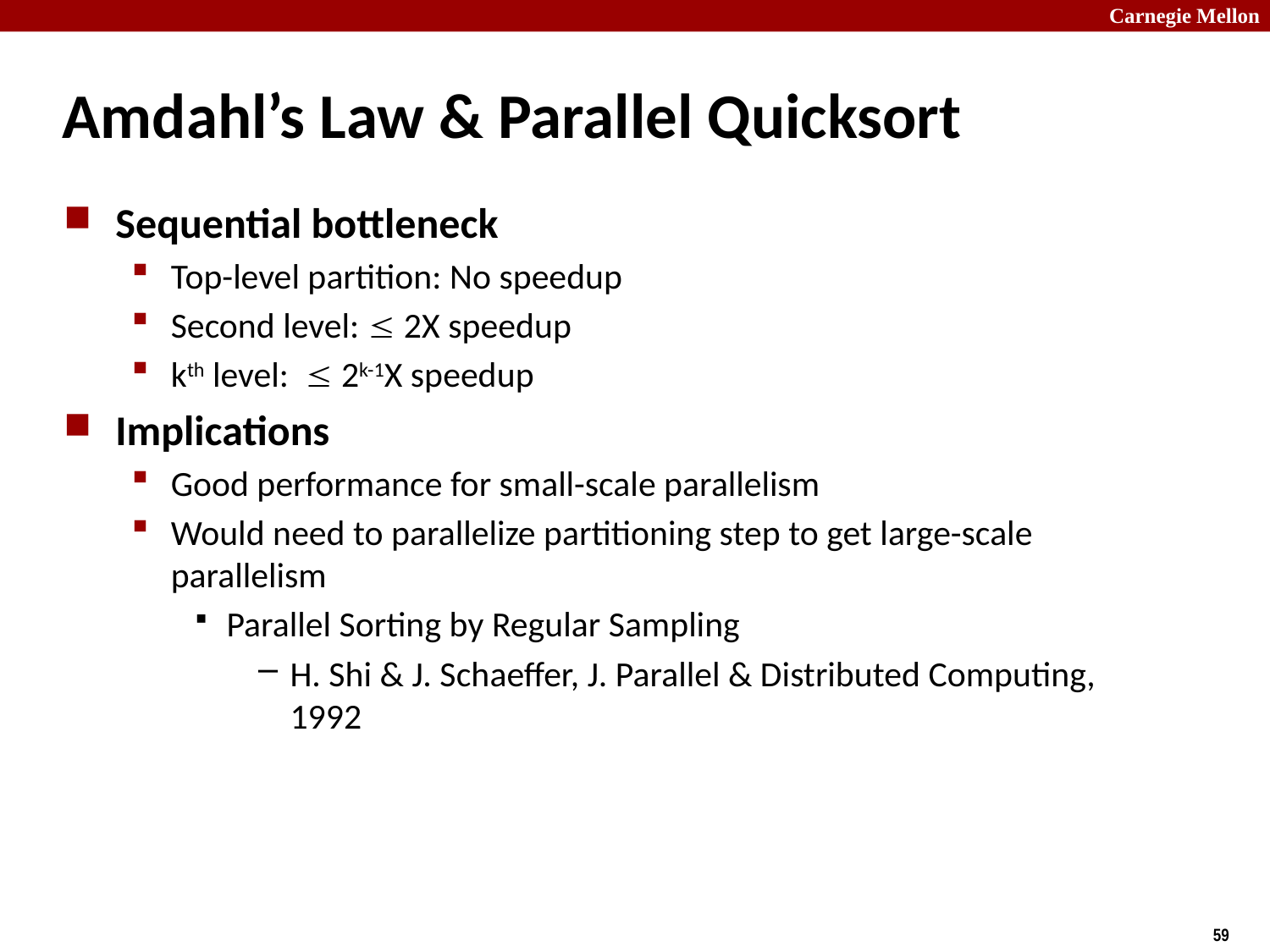

# Amdahl’s Law & Parallel Quicksort
Sequential bottleneck
Top-level partition: No speedup
Second level: ≤ 2X speedup
kth level:  ≤ 2k-1X speedup
Implications
Good performance for small-scale parallelism
Would need to parallelize partitioning step to get large-scale parallelism
Parallel Sorting by Regular Sampling
H. Shi & J. Schaeffer, J. Parallel & Distributed Computing, 1992